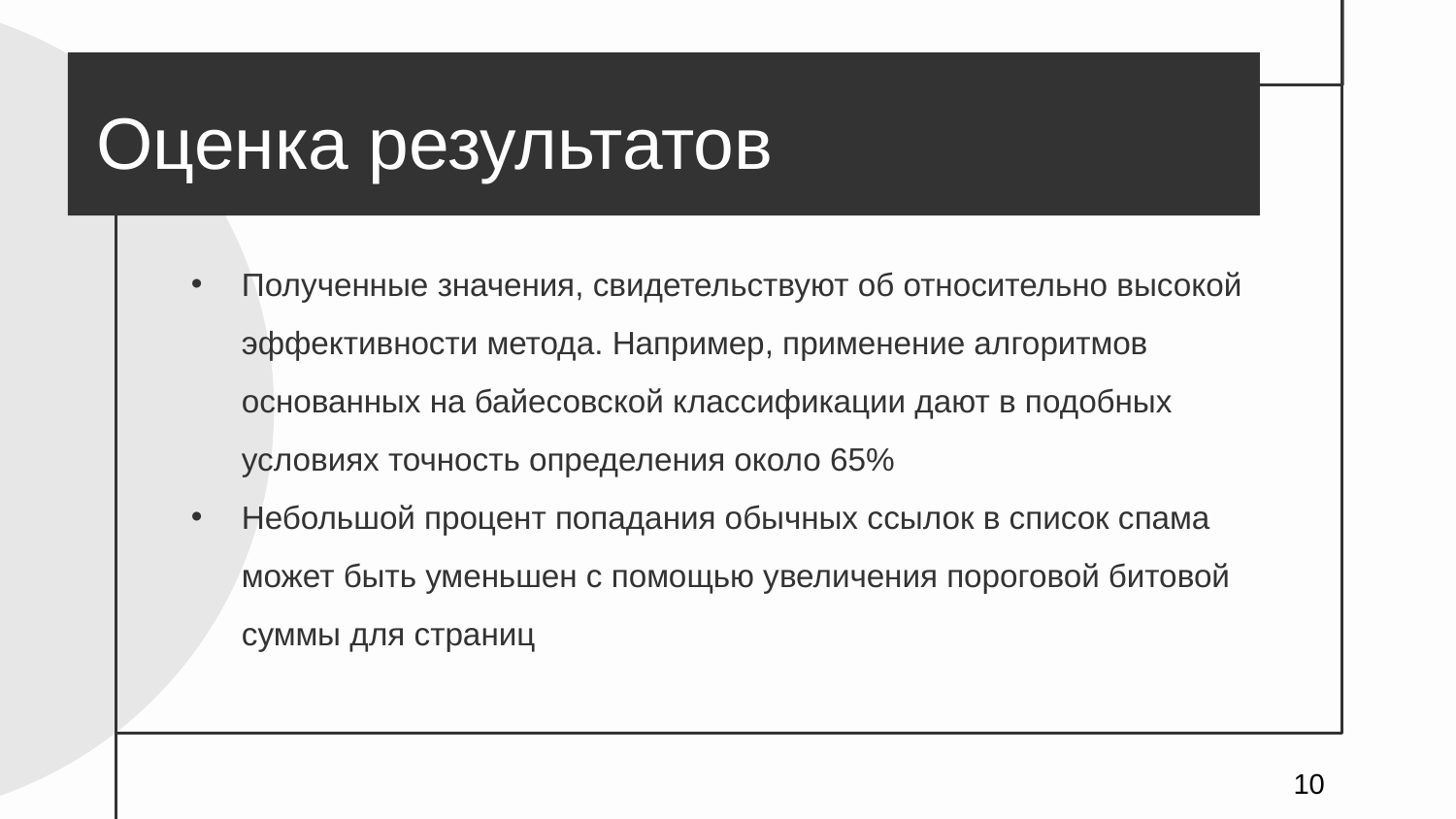

# Оценка результатов
Полученные значения, свидетельствуют об относительно высокой эффективности метода. Например, применение алгоритмов основанных на байесовской классификации дают в подобных условиях точность определения около 65%
Небольшой процент попадания обычных ссылок в список спама может быть уменьшен с помощью увеличения пороговой битовой суммы для страниц

10